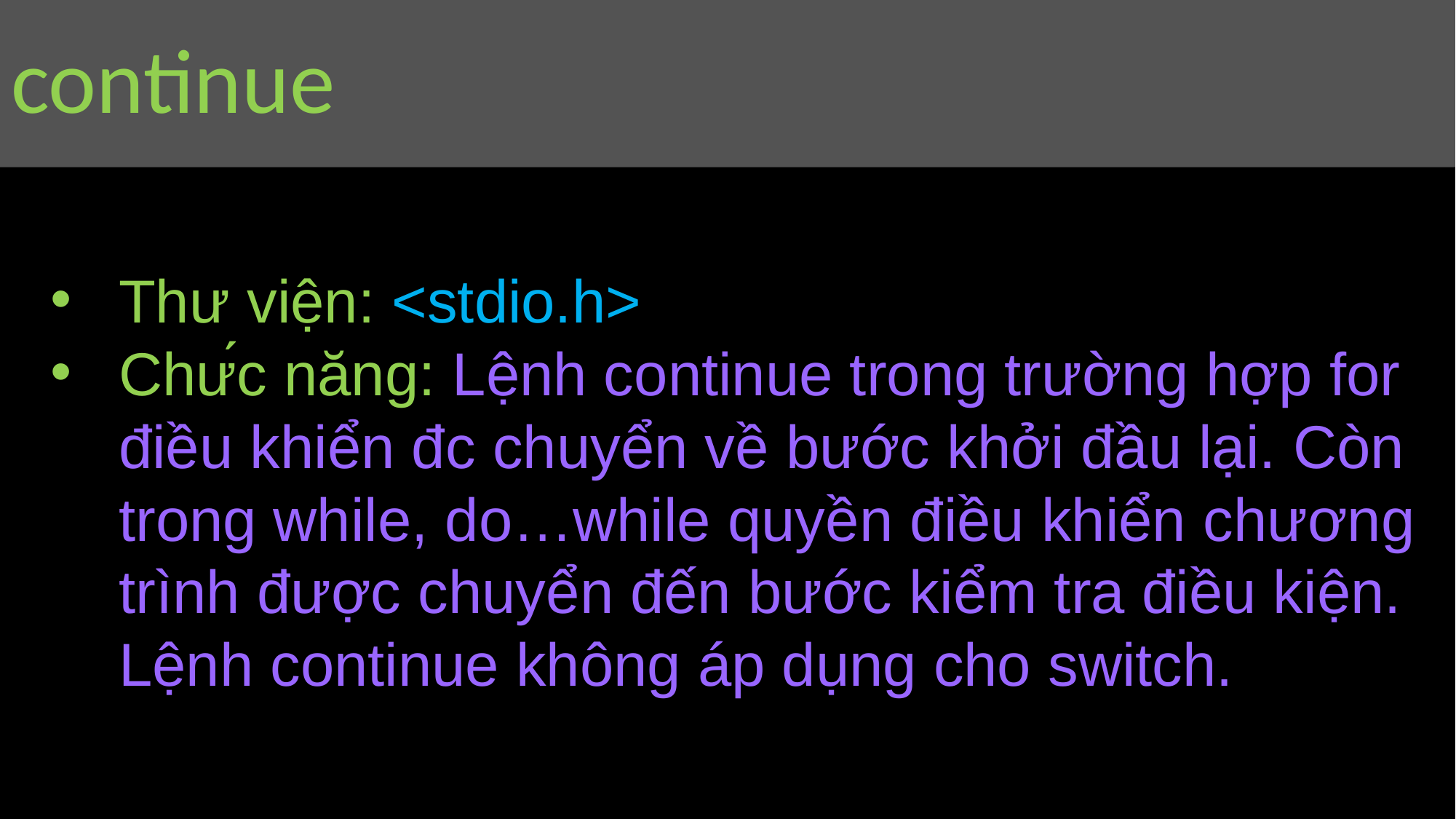

#
continue
Thư viện: <stdio.h>
Chức năng: Lệnh continue trong trường hợp for điều khiển đc chuyển về bước khởi đầu lại. Còn trong while, do…while quyền điều khiển chương trình được chuyển đến bước kiểm tra điều kiện. Lệnh continue không áp dụng cho switch.